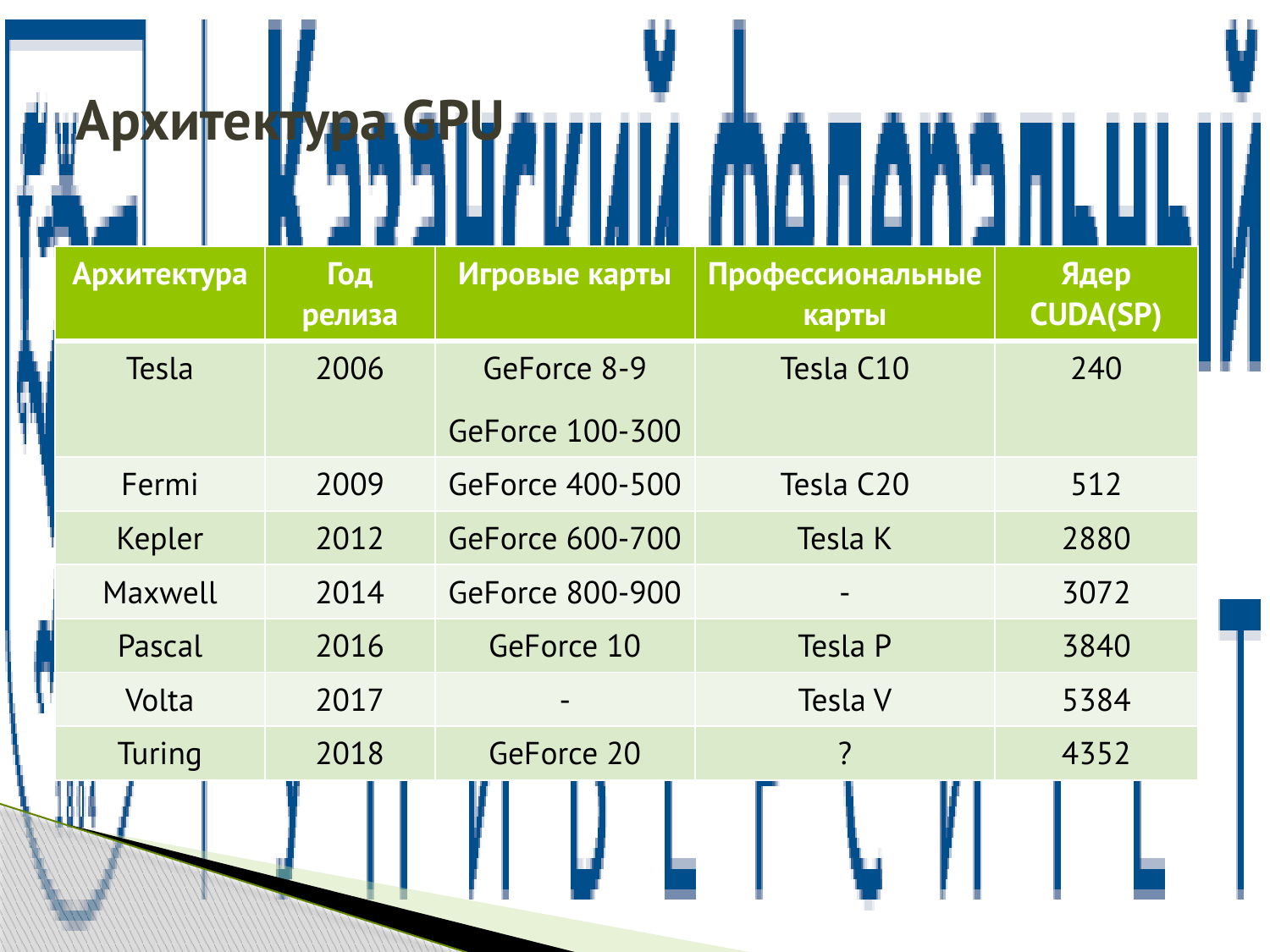

# Архитектура GPU
| Архитектура | Год релиза | Игровые карты | Профессиональные карты | Ядер CUDA(SP) |
| --- | --- | --- | --- | --- |
| Tesla | 2006 | GeForce 8-9 GeForce 100-300 | Tesla C10 | 240 |
| Fermi | 2009 | GeForce 400-500 | Tesla C20 | 512 |
| Kepler | 2012 | GeForce 600-700 | Tesla K | 2880 |
| Maxwell | 2014 | GeForce 800-900 | - | 3072 |
| Pascal | 2016 | GeForce 10 | Tesla P | 3840 |
| Volta | 2017 | - | Tesla V | 5384 |
| Turing | 2018 | GeForce 20 | ? | 4352 |